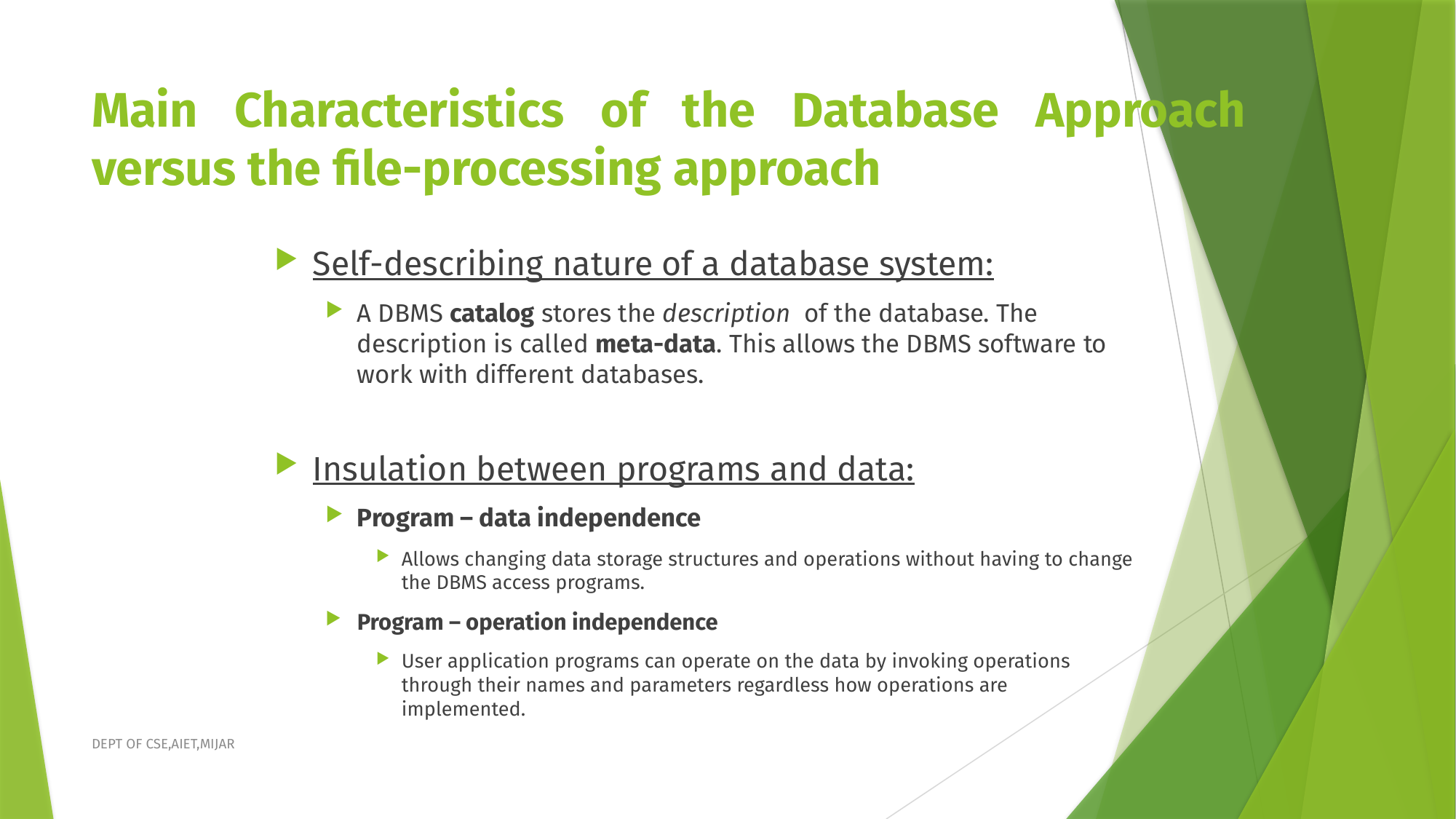

# Main Characteristics of the Database Approach versus the file-processing approach
Self-describing nature of a database system:
A DBMS catalog stores the description  of the database. The description is called meta-data. This allows the DBMS software to work with different databases.

Insulation between programs and data:
Program – data independence
Allows changing data storage structures and operations without having to change the DBMS access programs.
Program – operation independence
User application programs can operate on the data by invoking operations through their names and parameters regardless how operations are implemented.
DEPT OF CSE,AIET,MIJAR